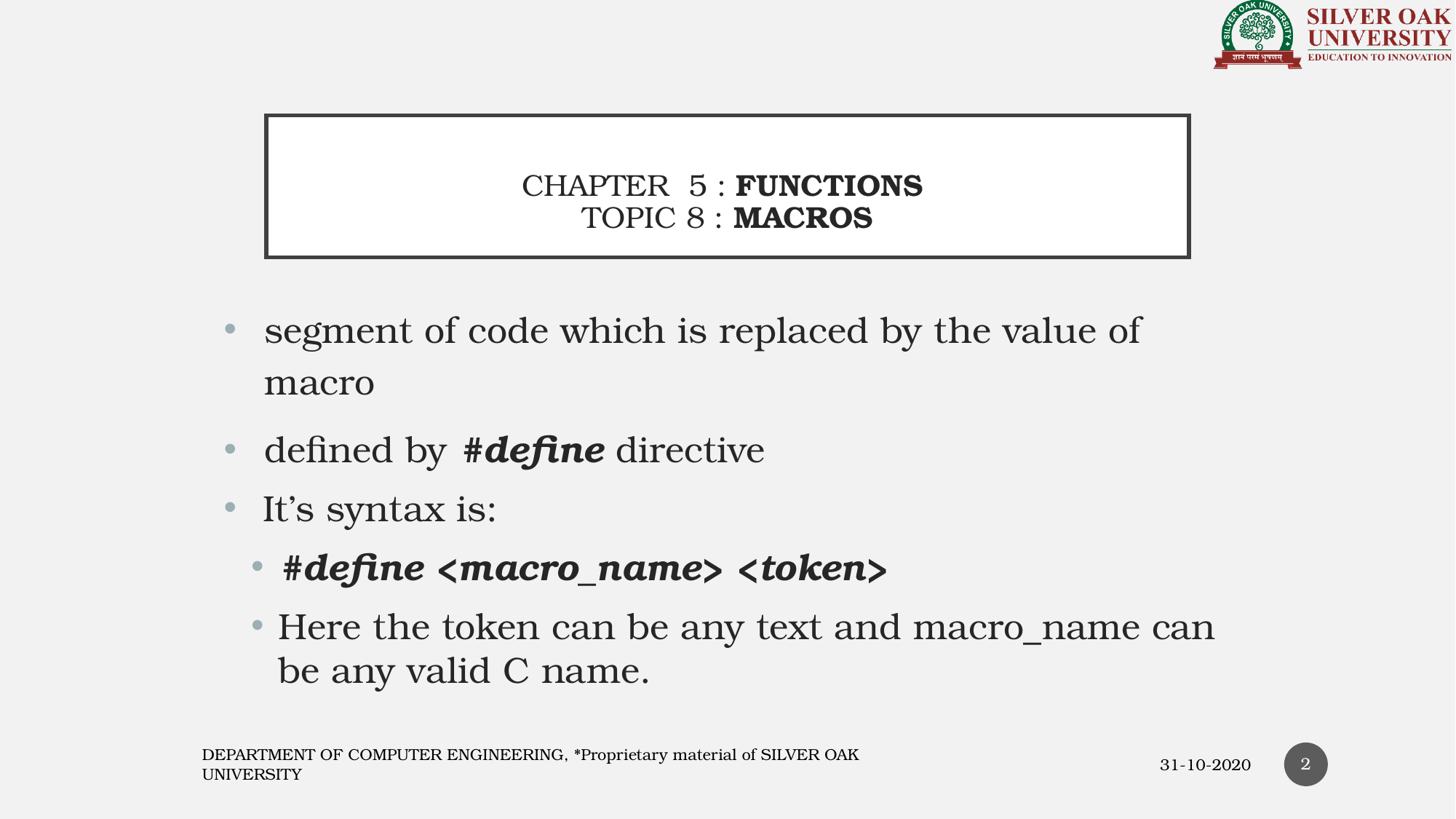

# CHAPTER  5 : FUNCTIONS TOPIC 8 : MACROS
segment of code which is replaced by the value of macro
defined by #define directive
 It’s syntax is:
#define <macro_name> <token>
Here the token can be any text and macro_name can be any valid C name.

2
DEPARTMENT OF COMPUTER ENGINEERING, *Proprietary material of SILVER OAK UNIVERSITY
31-10-2020